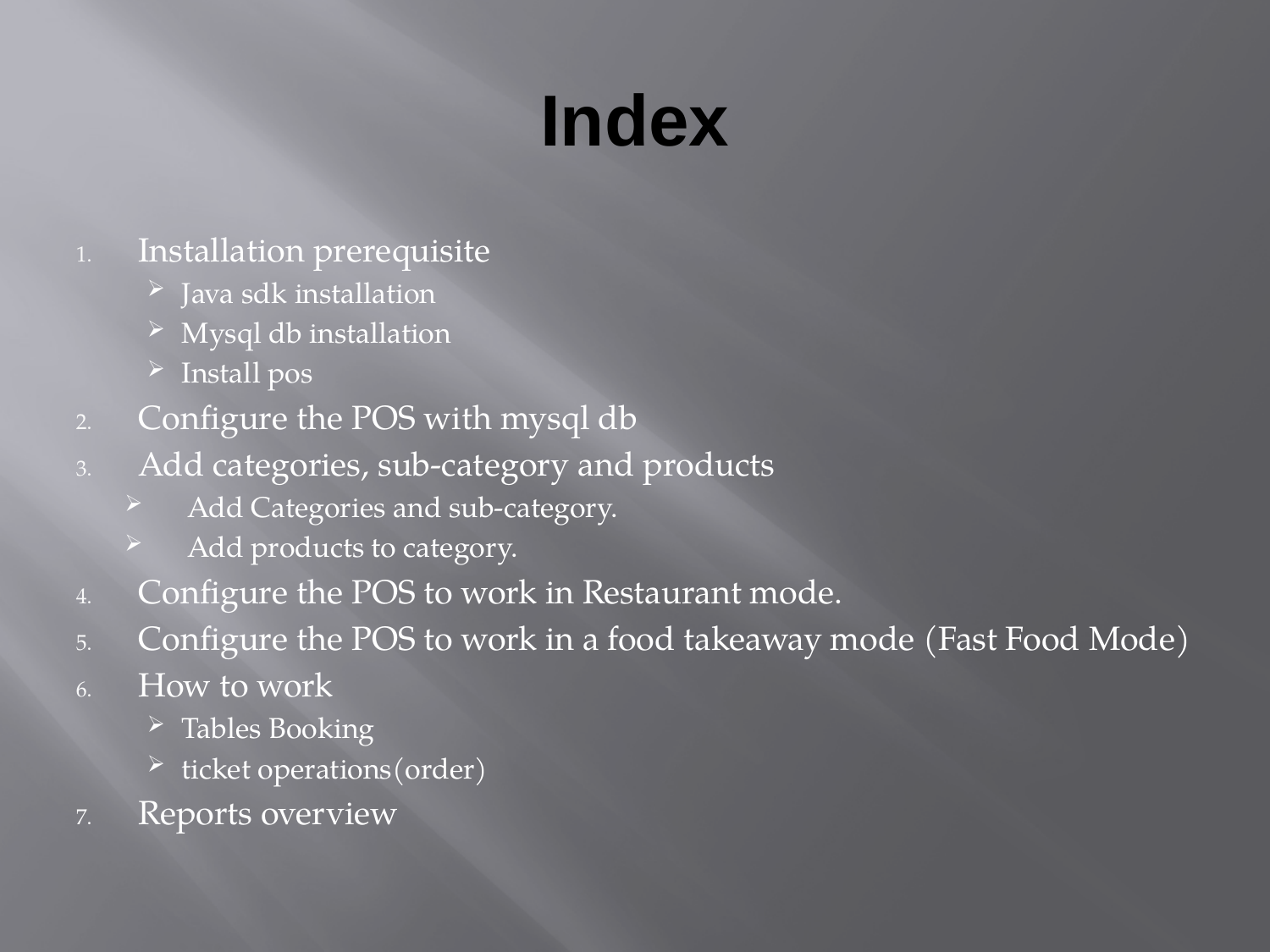

# Index
Installation prerequisite
Java sdk installation
Mysql db installation
Install pos
Configure the POS with mysql db
Add categories, sub-category and products
Add Categories and sub-category.
Add products to category.
Configure the POS to work in Restaurant mode.
Configure the POS to work in a food takeaway mode (Fast Food Mode)
How to work
Tables Booking
ticket operations(order)
Reports overview